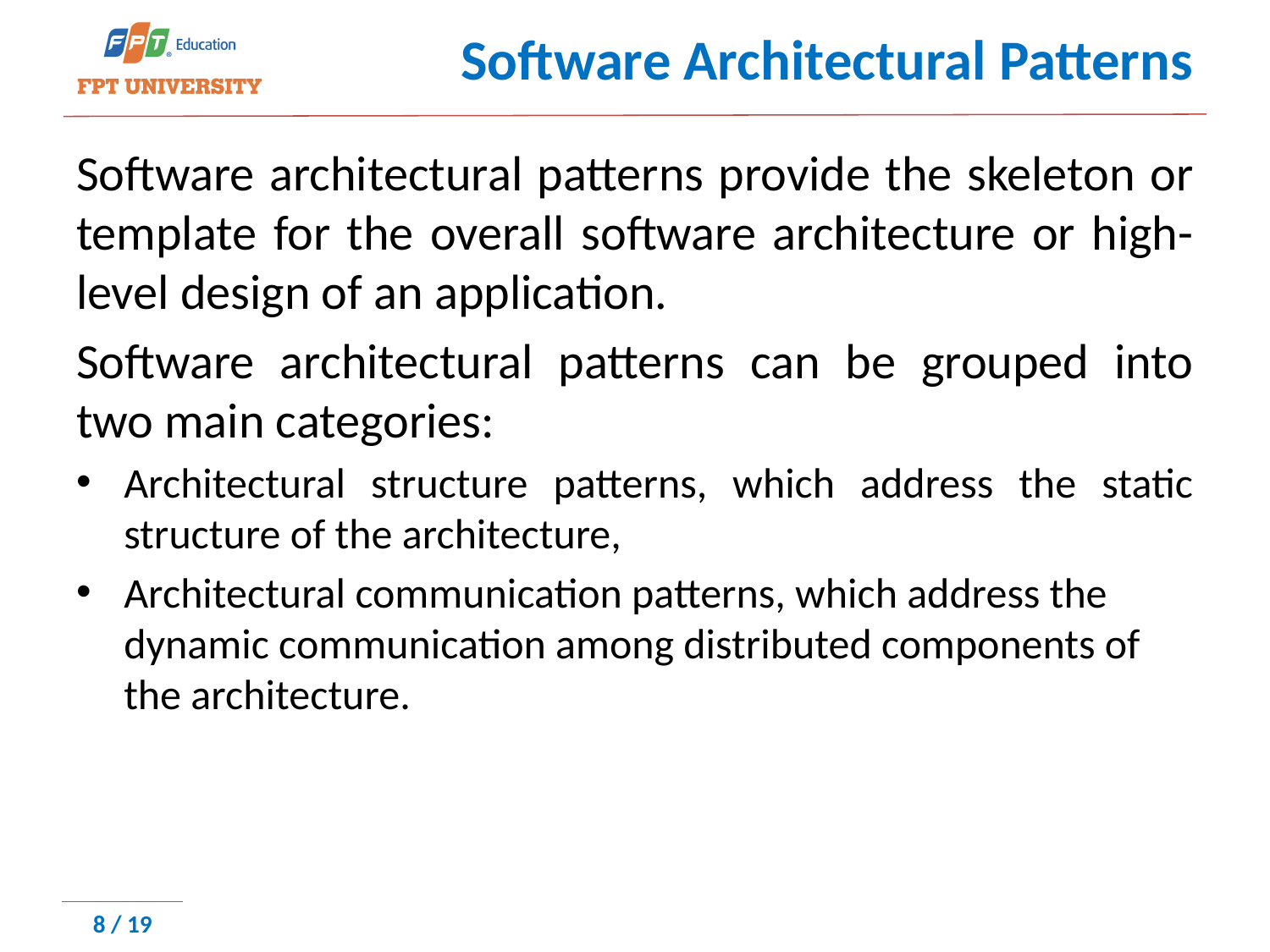

# Software Architectural Patterns
Software architectural patterns provide the skeleton or template for the overall software architecture or high-level design of an application.
Software architectural patterns can be grouped into two main categories:
Architectural structure patterns, which address the static structure of the architecture,
Architectural communication patterns, which address the dynamic communication among distributed components of the architecture.